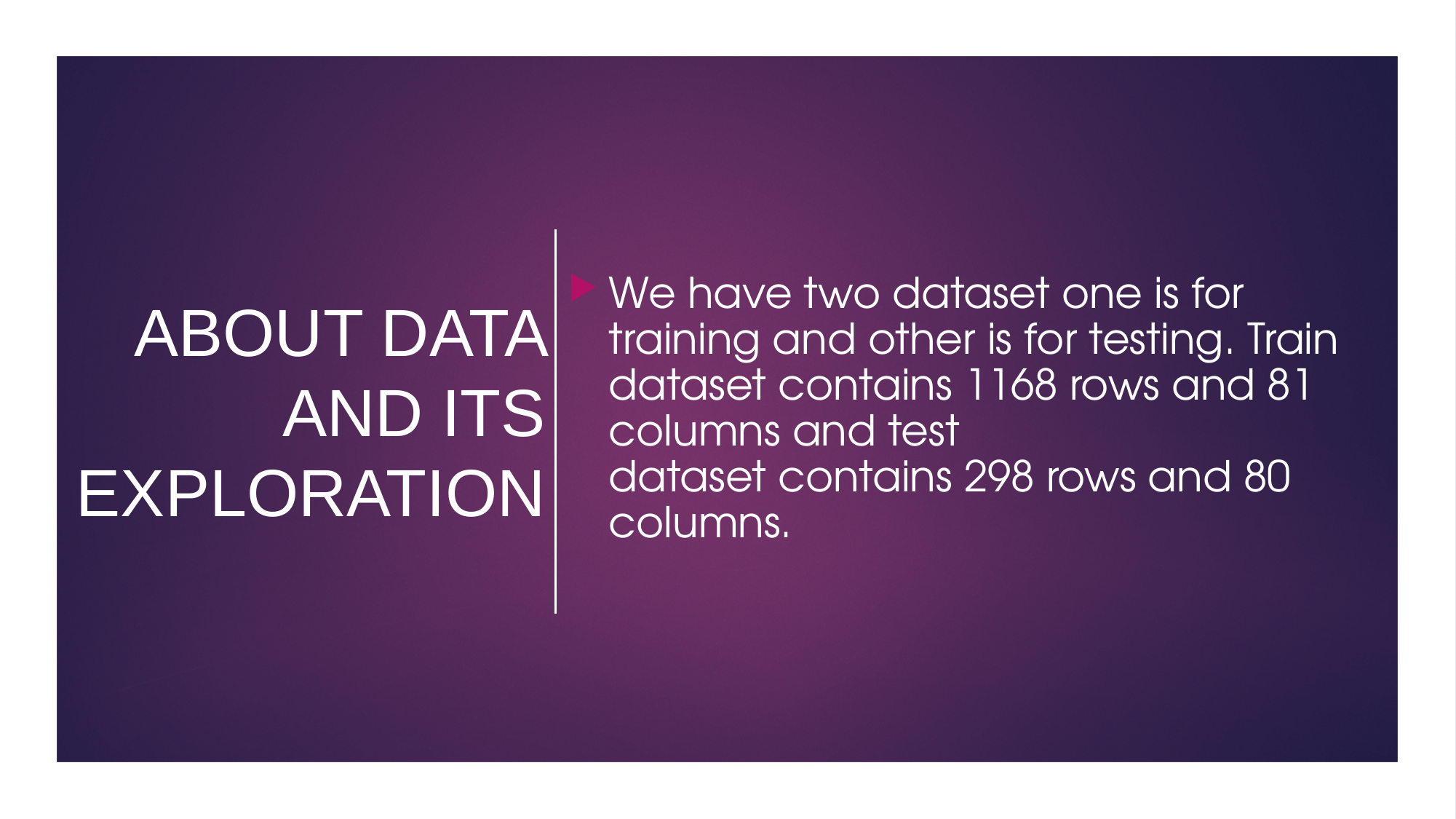

# ABOUT DATA AND ITS EXPLORATION
We have two dataset one is for training and other is for testing. Train dataset contains 1168 rows and 81 columns and test dataset contains 298 rows and 80 columns.